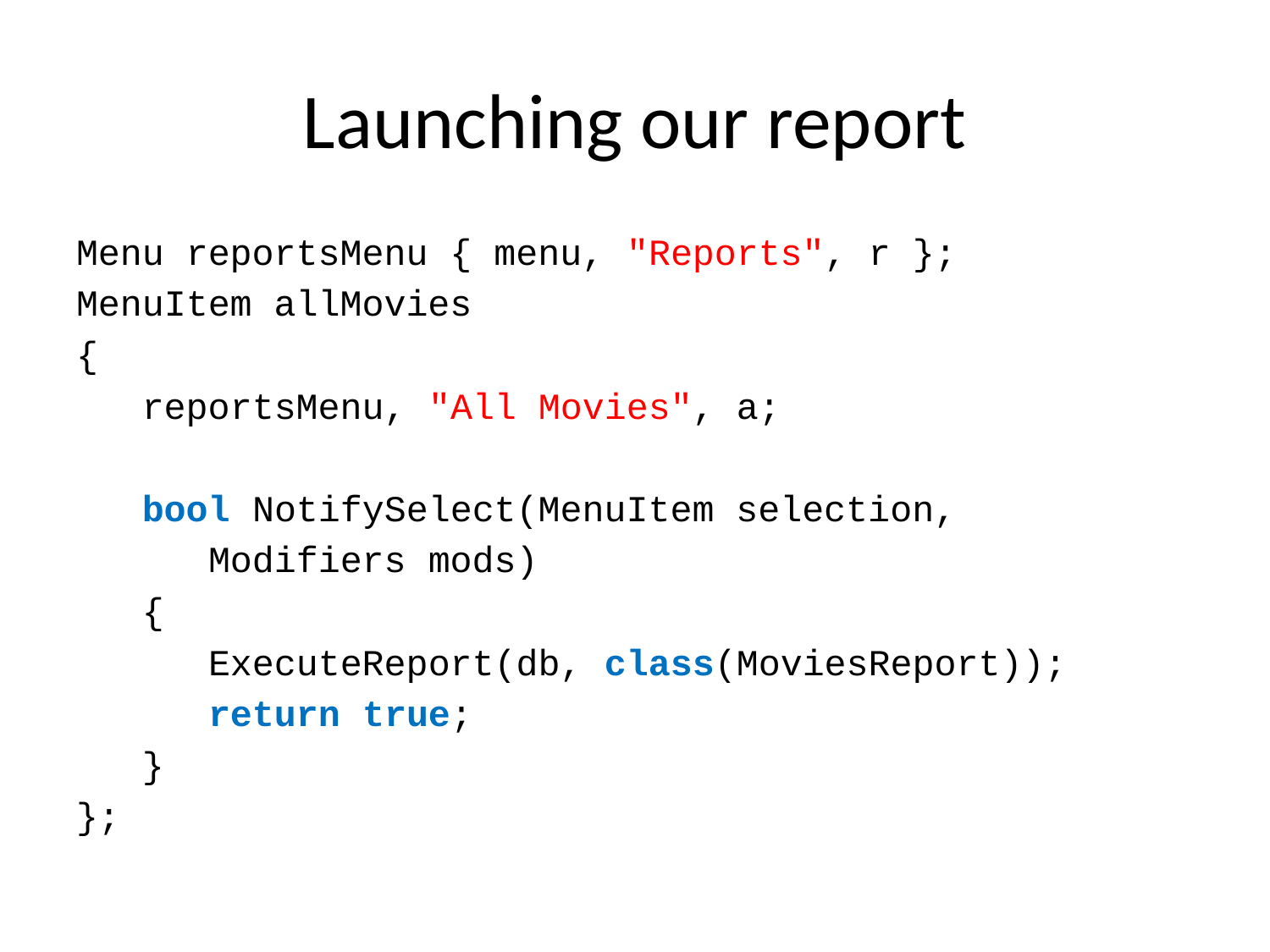

# Launching our report
Menu reportsMenu { menu, "Reports", r };
MenuItem allMovies
{
   reportsMenu, "All Movies", a;

   bool NotifySelect(MenuItem selection,
      Modifiers mods)
   {
      ExecuteReport(db, class(MoviesReport));
      return true;
   }
};